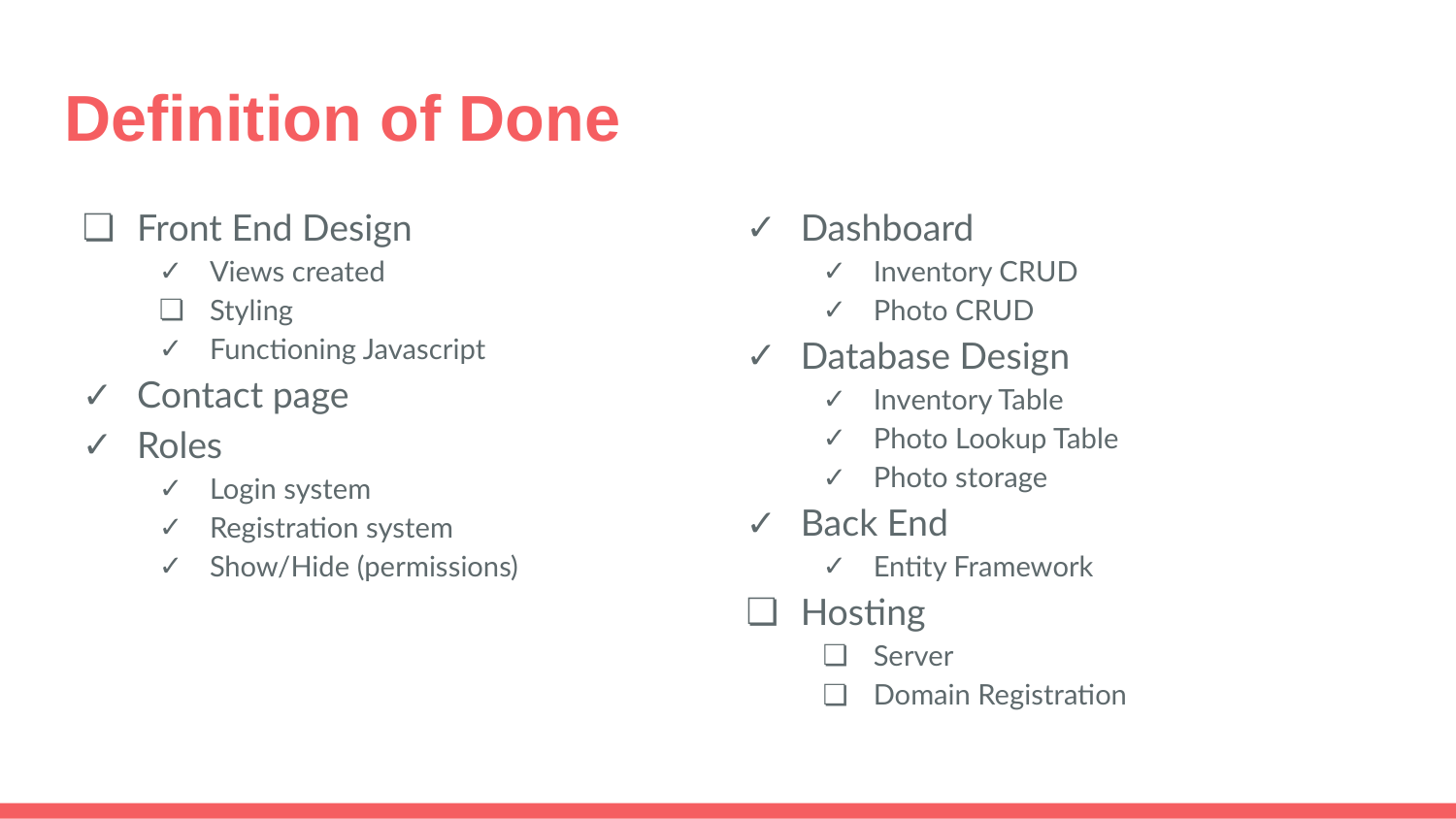

# Definition of Done
Front End Design
Views created
Styling
Functioning Javascript
Contact page
Roles
Login system
Registration system
Show/Hide (permissions)
Dashboard
Inventory CRUD
Photo CRUD
Database Design
Inventory Table
Photo Lookup Table
Photo storage
Back End
Entity Framework
Hosting
Server
Domain Registration